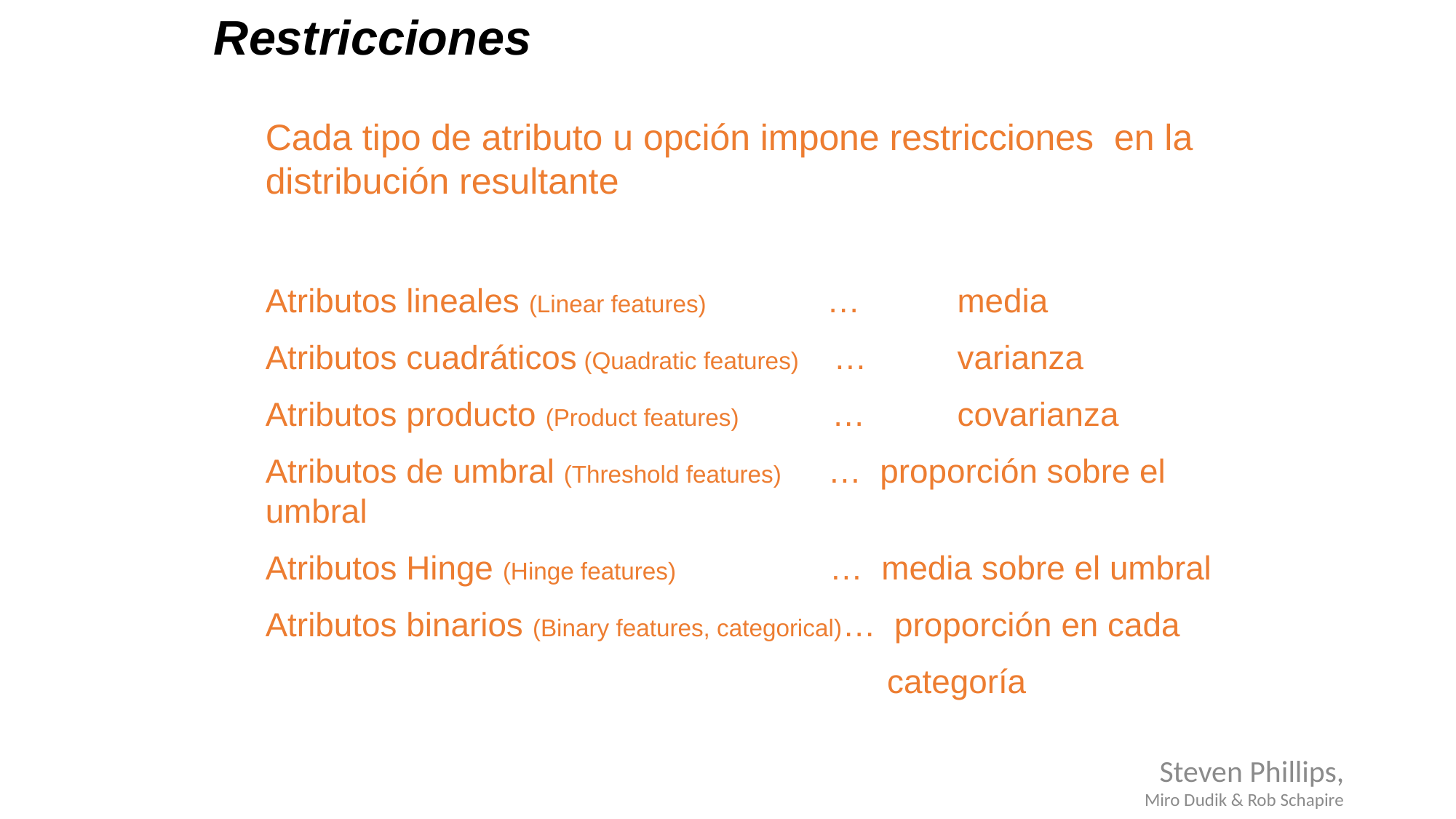

Restricciones
Cada tipo de atributo u opción impone restricciones  en la distribución resultante

Atributos lineales (Linear features)             …	    media
Atributos cuadráticos (Quadratic features)    …	    varianza
Atributos producto (Product features)          …	    covarianza
Atributos de umbral (Threshold features)     …  proporción sobre el umbral
Atributos Hinge (Hinge features)		  …  media sobre el umbral
Atributos binarios (Binary features, categorical)…  proporción en cada
                                                                   categoría
Steven Phillips,
Miro Dudik & Rob Schapire